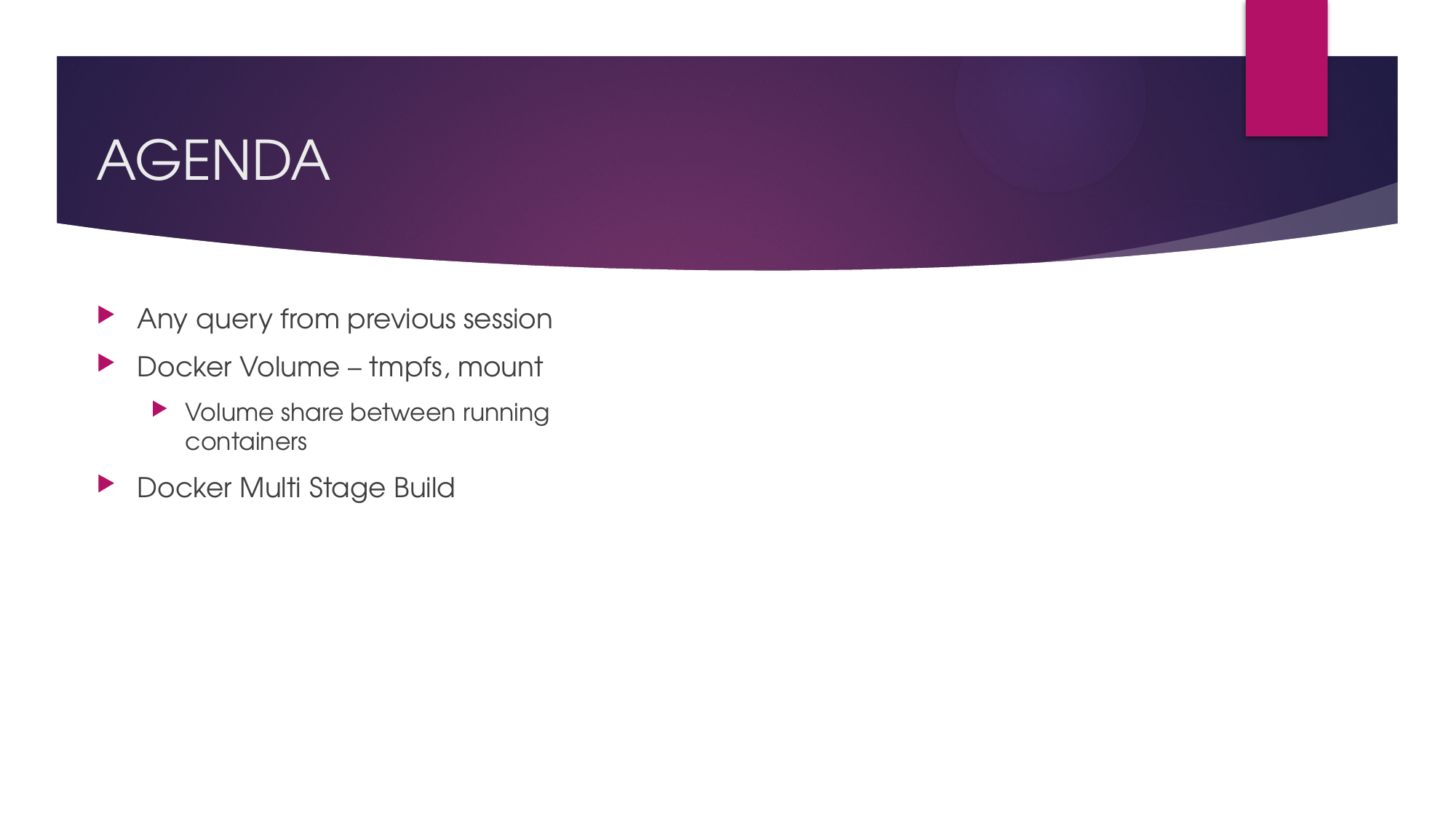

# AGENDA
Any query from previous session
Docker Volume – tmpfs, mount
Volume share between running containers
Docker Multi Stage Build